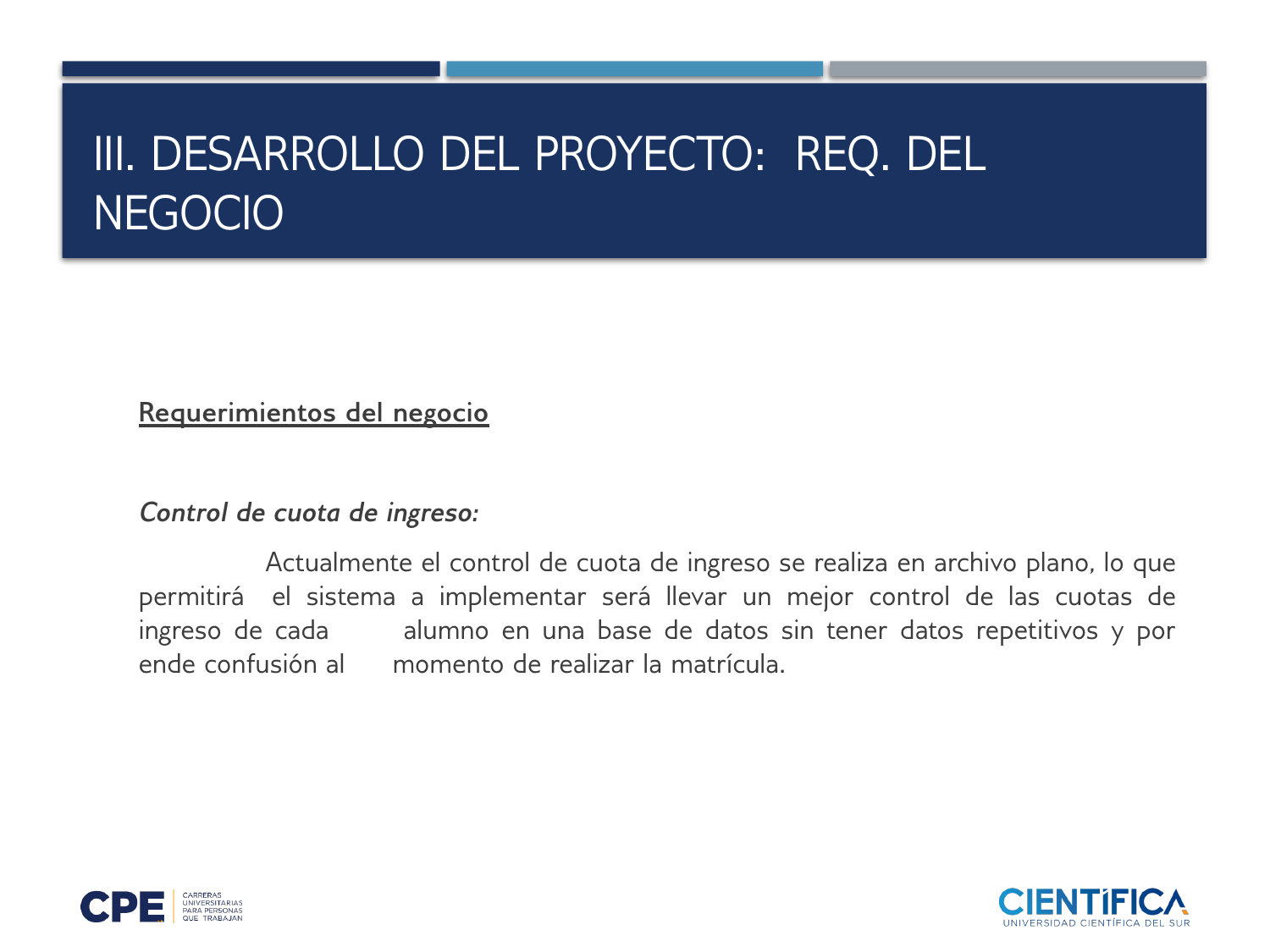

# iii. Desarrollo del proyecto:  req. Del negocio
Requerimientos del negocio

Control de cuota de ingreso:
	Actualmente el control de cuota de ingreso se realiza en archivo plano, lo que permitirá 	el sistema a implementar será llevar un mejor control de las cuotas de ingreso de cada 	alumno en una base de datos sin tener datos repetitivos y por ende confusión al 	momento de realizar la matrícula.